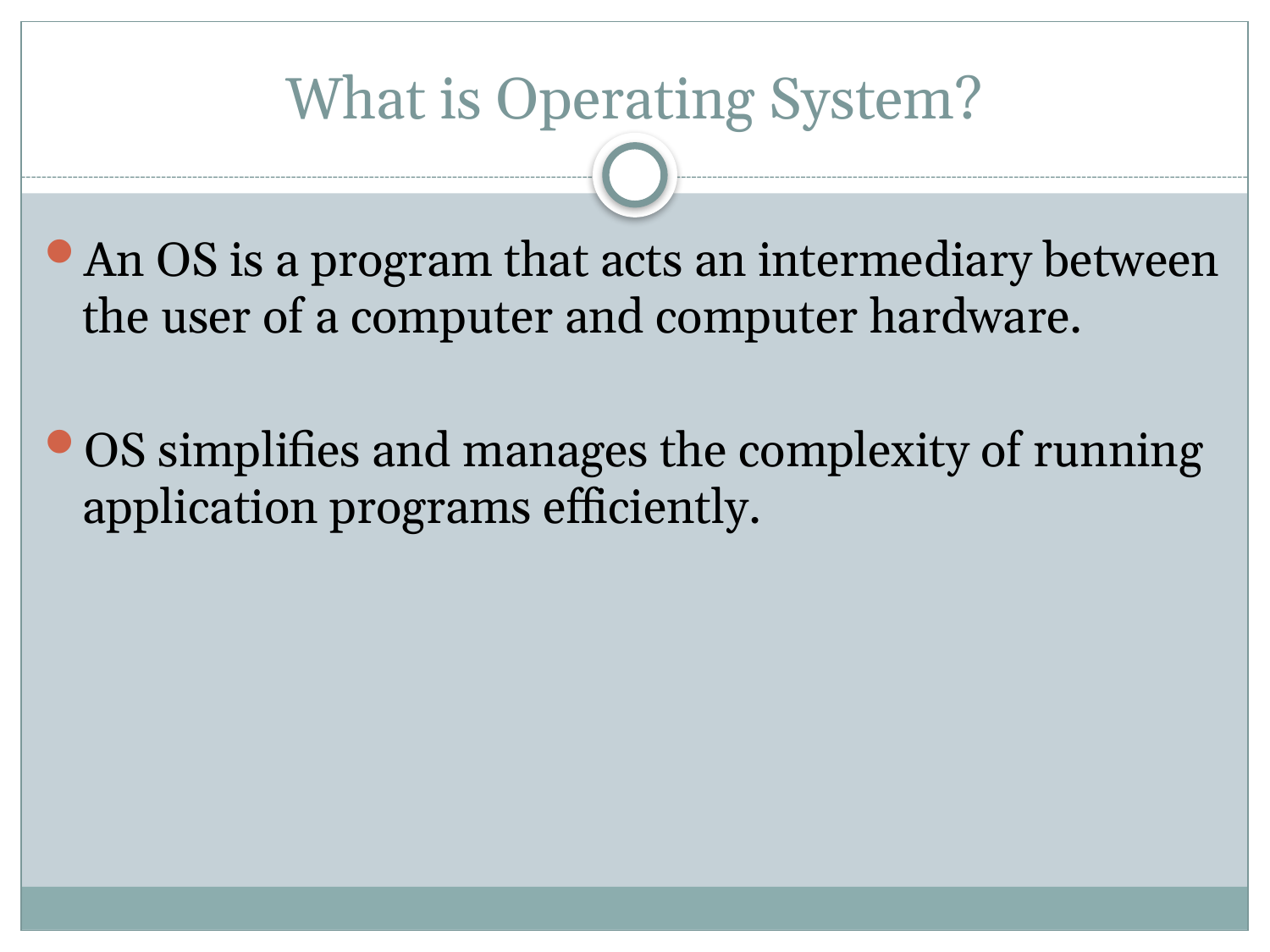

# What is Operating System?
An OS is a program that acts an intermediary between the user of a computer and computer hardware.

OS simplifies and manages the complexity of running application programs efficiently.